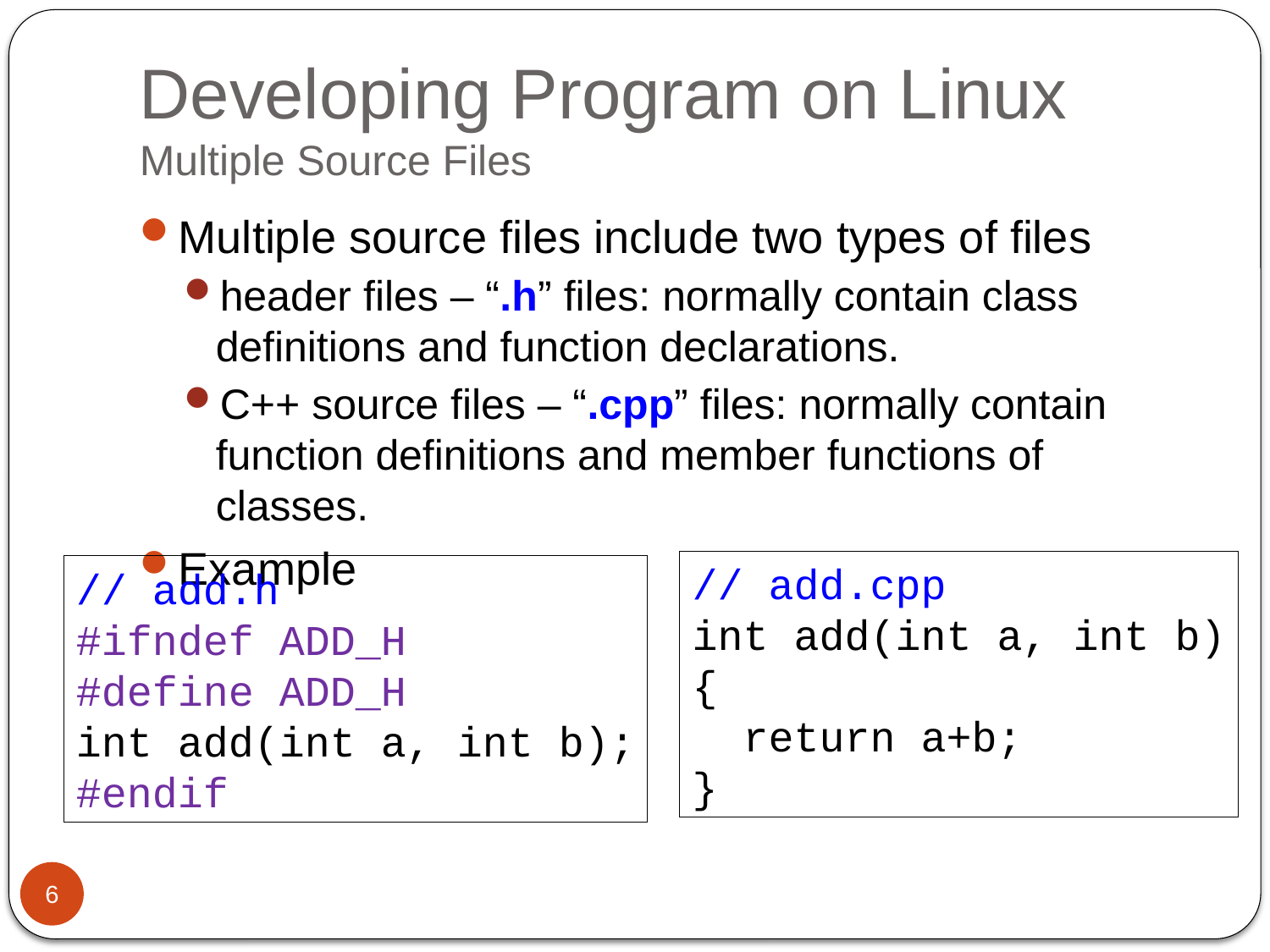

# Developing Program on Linux Multiple Source Files
Multiple source files include two types of files
header files – “.h” files: normally contain class definitions and function declarations.
C++ source files – “.cpp” files: normally contain function definitions and member functions of classes.
Example

// add.cpp
int add(int a, int b)
{
  return a+b;
}
// add.h
#ifndef ADD_H
#define ADD_H
int add(int a, int b);
#endif
6